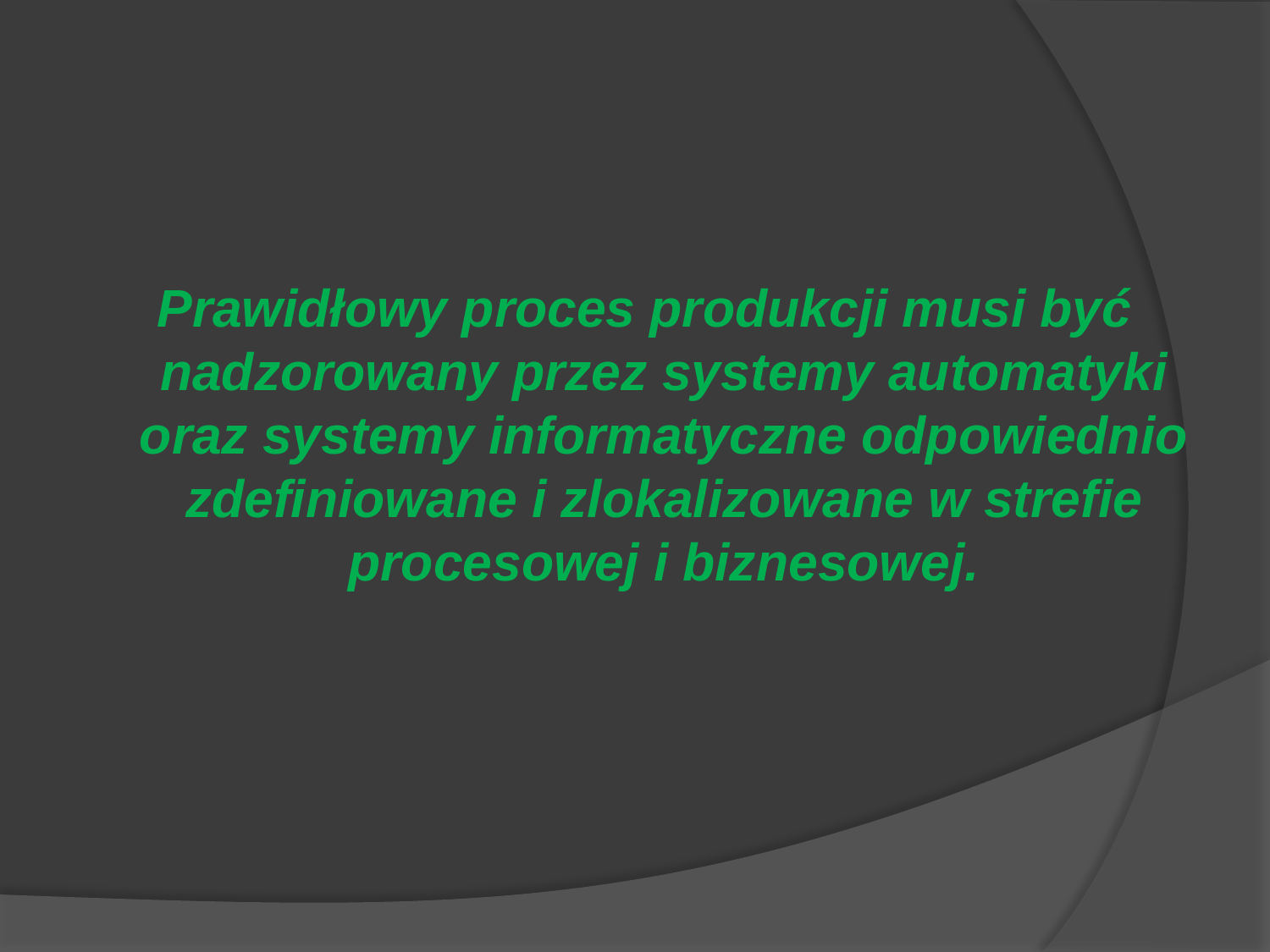

#

 Prawidłowy proces produkcji musi być nadzorowany przez systemy automatyki oraz systemy informatyczne odpowiednio zdefiniowane i zlokalizowane w strefie procesowej i biznesowej.